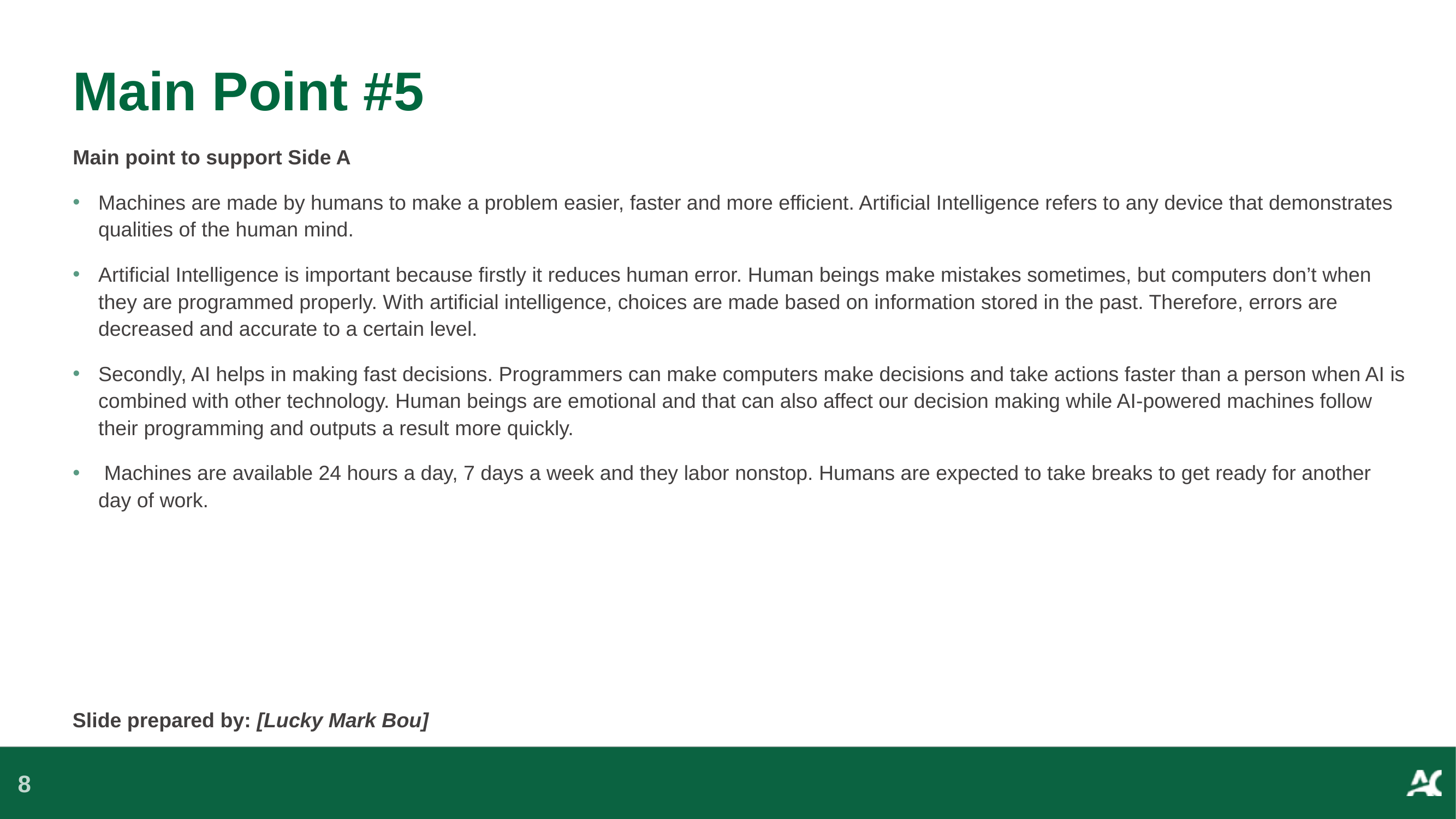

# Main Point #5
Main point to support Side A
Machines are made by humans to make a problem easier, faster and more efficient. Artificial Intelligence refers to any device that demonstrates qualities of the human mind.
Artificial Intelligence is important because firstly it reduces human error. Human beings make mistakes sometimes, but computers don’t when they are programmed properly. With artificial intelligence, choices are made based on information stored in the past. Therefore, errors are decreased and accurate to a certain level.
Secondly, AI helps in making fast decisions. Programmers can make computers make decisions and take actions faster than a person when AI is combined with other technology. Human beings are emotional and that can also affect our decision making while AI-powered machines follow their programming and outputs a result more quickly.
 Machines are available 24 hours a day, 7 days a week and they labor nonstop. Humans are expected to take breaks to get ready for another day of work.

Slide prepared by: [Lucky Mark Bou]

8